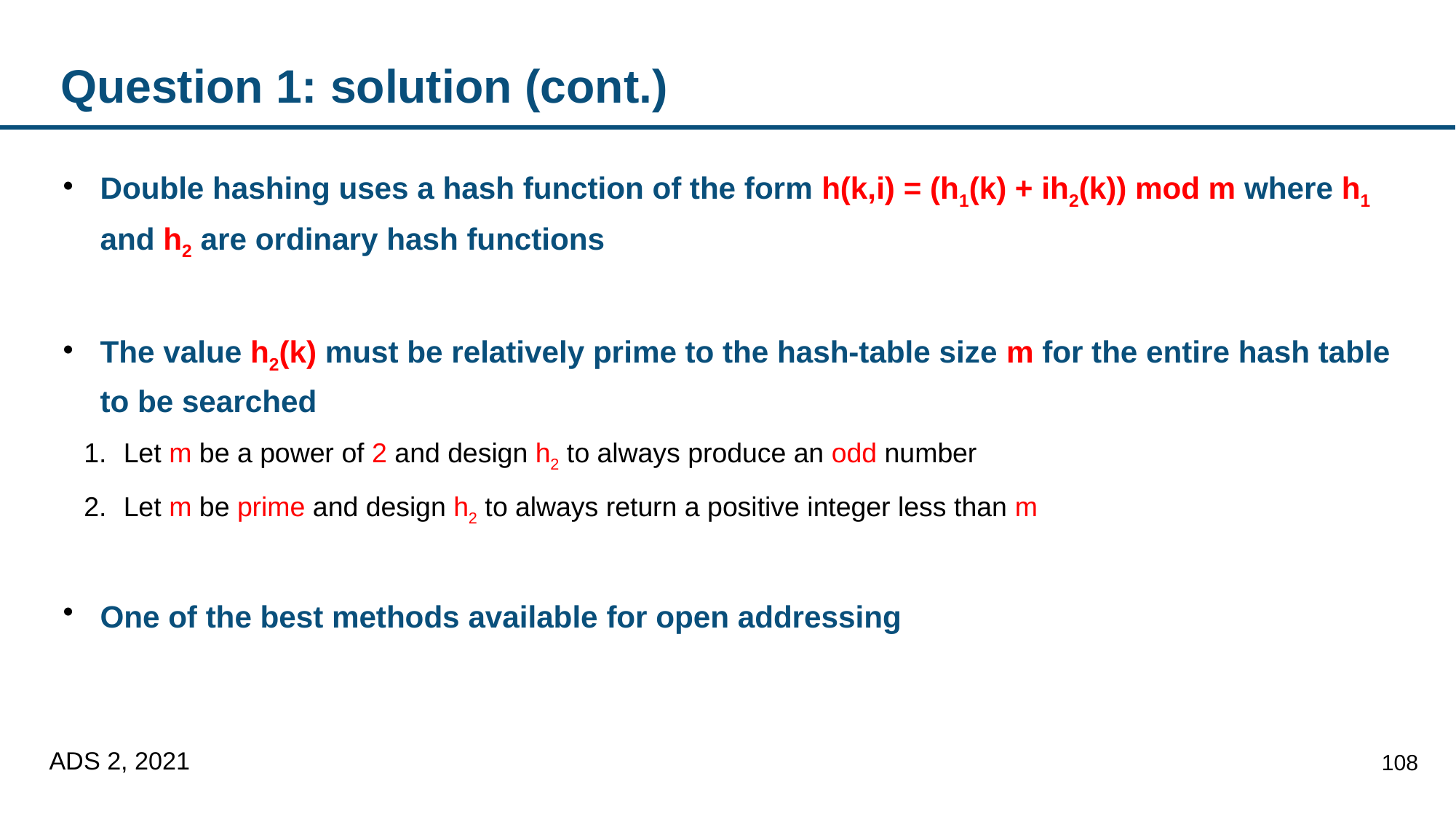

# Question 1: solution (cont.)
Double hashing uses a hash function of the form h(k,i) = (h1(k) + ih2(k)) mod m where h1 and h2 are ordinary hash functions

The value h2(k) must be relatively prime to the hash-table size m for the entire hash table to be searched
Let m be a power of 2 and design h2 to always produce an odd number
Let m be prime and design h2 to always return a positive integer less than m

One of the best methods available for open addressing
ADS 2, 2021
108